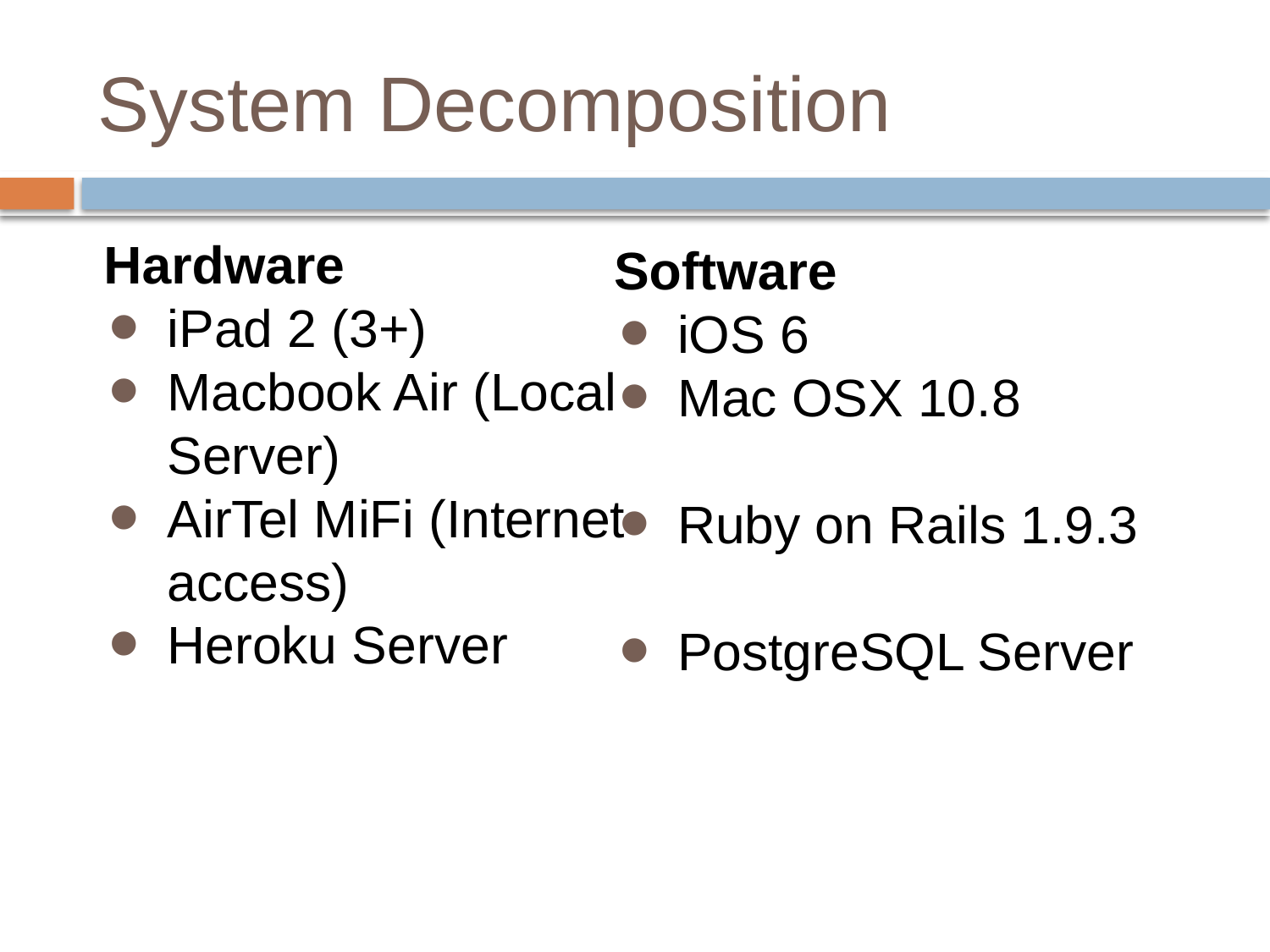

# System Decomposition
Hardware
iPad 2 (3+)
Macbook Air (Local Server)
AirTel MiFi (Internet access)
Heroku Server
Software
iOS 6
Mac OSX 10.8

Ruby on Rails 1.9.3

PostgreSQL Server